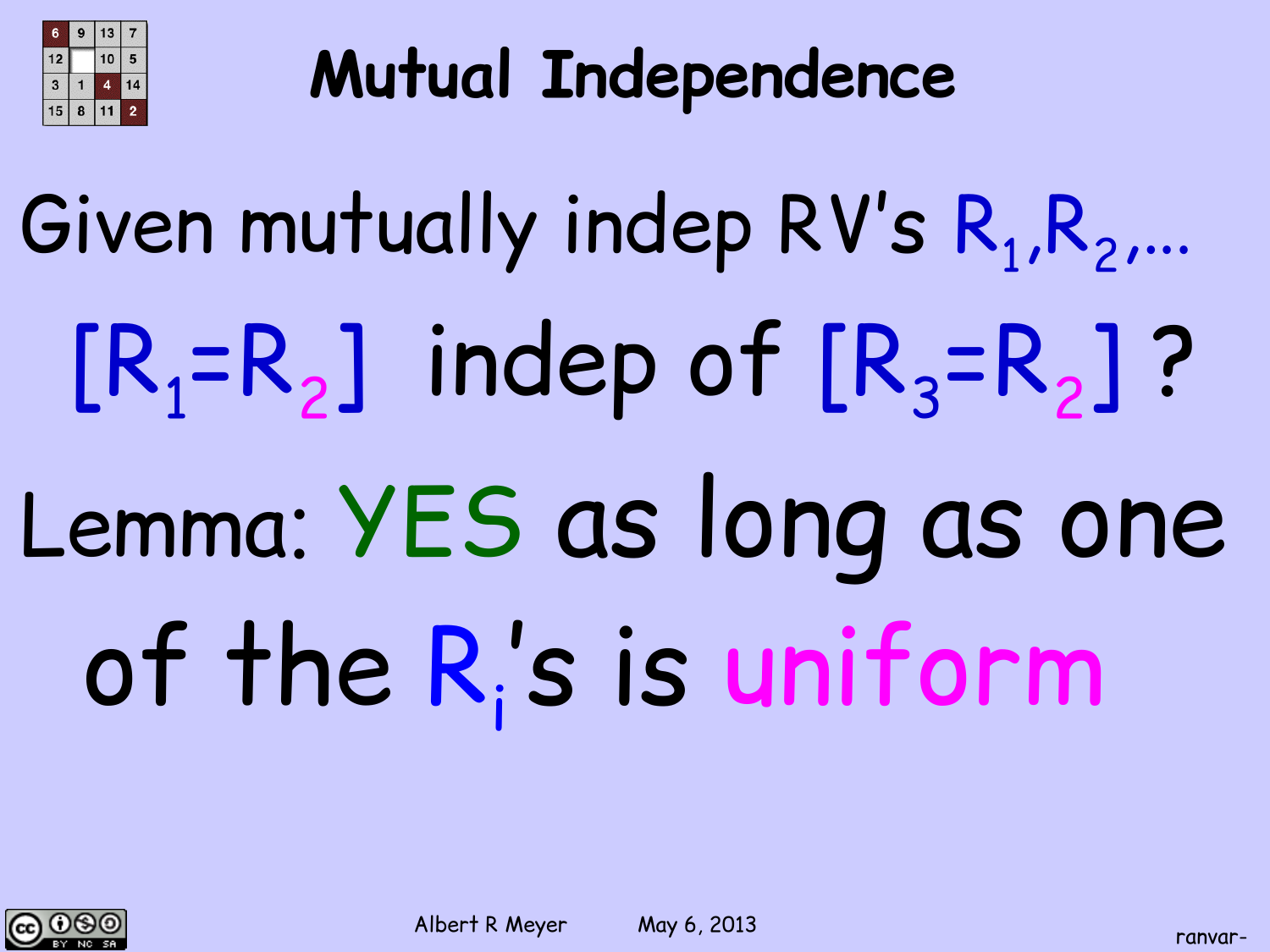

# Mutual Independence
Given mutually indep RV’s R1,R2,…
[R1=R2]  indep of [R3=R2] ?
Lemma: YES as long as one
  of the Ri’s is uniform
ranvar-mutual.9